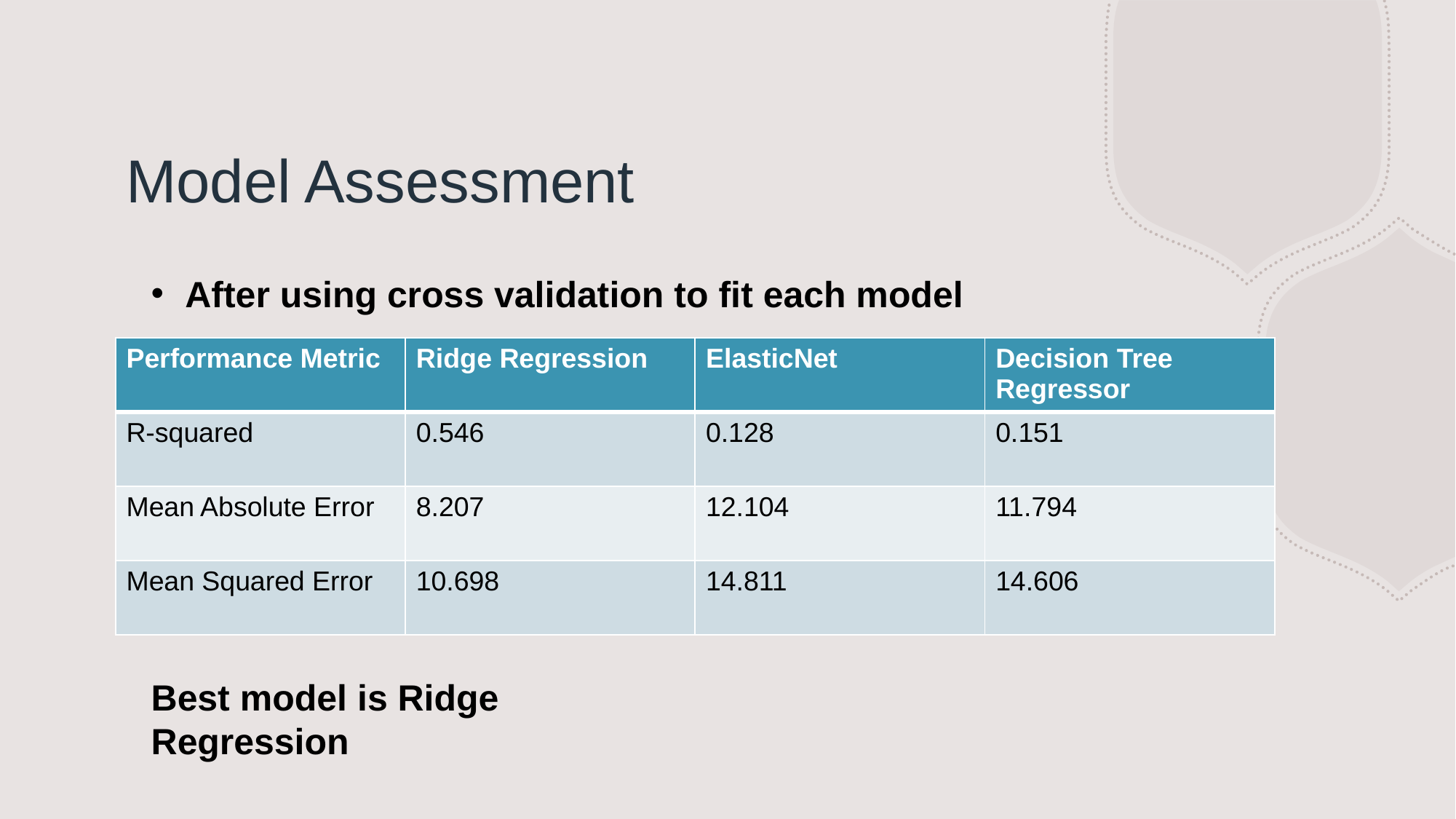

# Model Assessment
After using cross validation to fit each model
| Performance Metric | Ridge Regression | ElasticNet | Decision Tree Regressor |
| --- | --- | --- | --- |
| R-squared | 0.546 | 0.128 | 0.151 |
| Mean Absolute Error | 8.207 | 12.104 | 11.794 |
| Mean Squared Error | 10.698 | 14.811 | 14.606 |
Best model is Ridge Regression